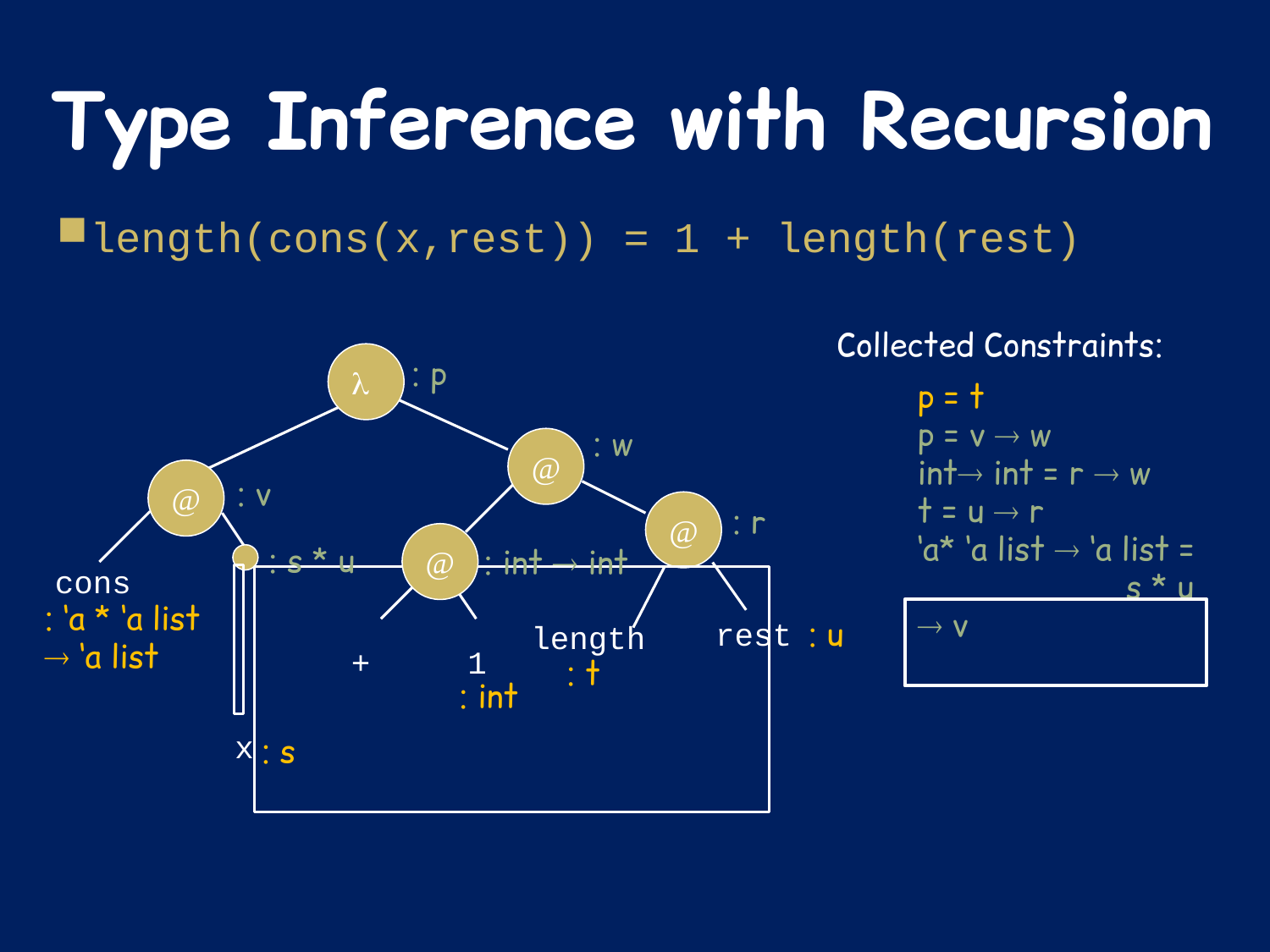

Type Inference with Recursion
length(cons(x,rest)) = 1 + length(rest)
Collected Constraints:
λ
: p
p = t
p = v → w
int→ int = r → w
t = u → r
‘a* ‘a list → ‘a list =                         s * u → v

: w
@
@
: v

@
: r

@
: s * u
: int → int

cons

: ‘a * ‘a list     → ‘a list

rest
: u
length
+
1
: t
: int
x
: s